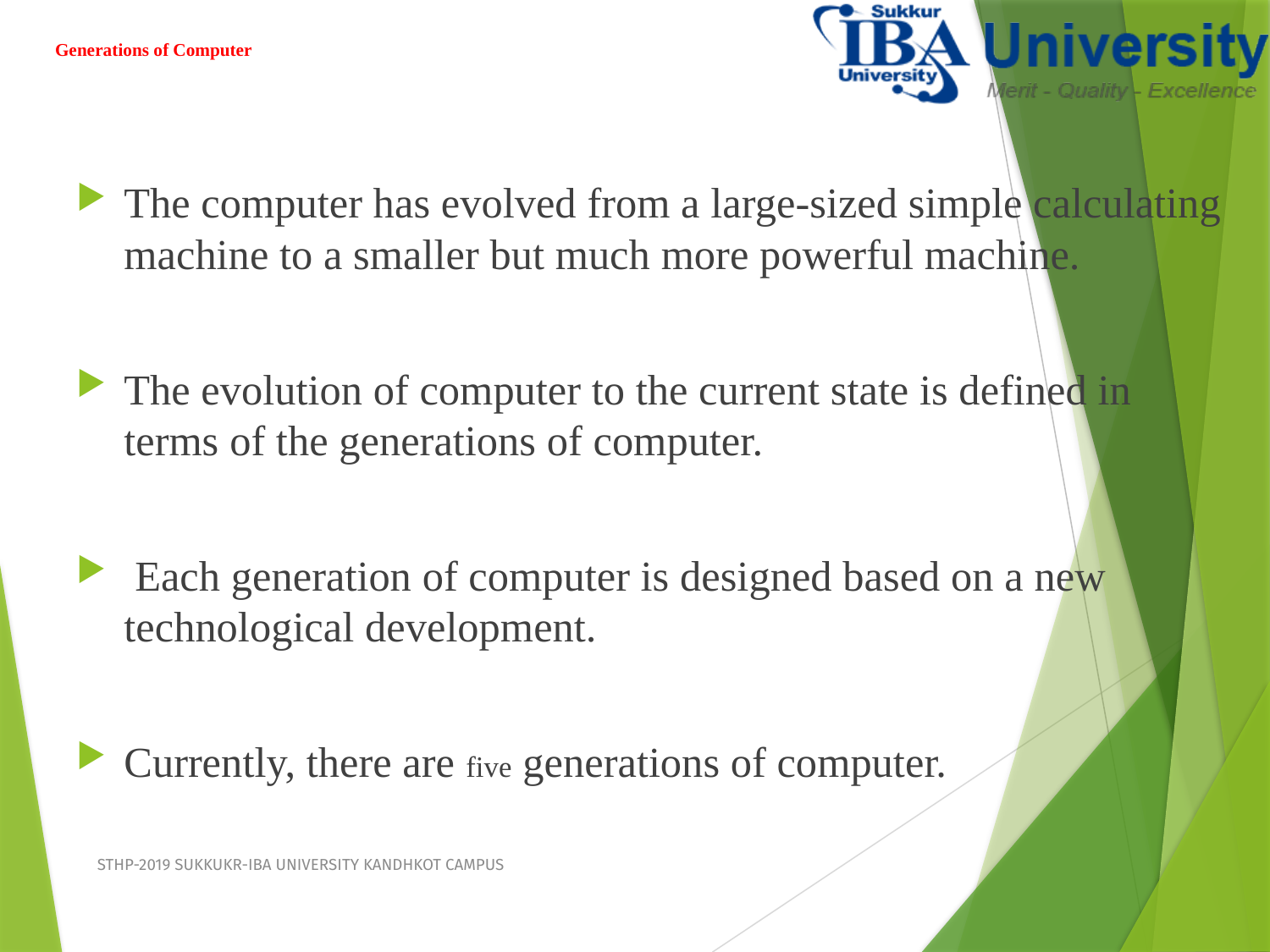

# Generations of Computer
The computer has evolved from a large-sized simple calculating machine to a smaller but much more powerful machine.

The evolution of computer to the current state is defined in terms of the generations of computer.

 Each generation of computer is designed based on a new technological development.

Currently, there are five generations of computer.

STHP-2019 SUKKUKR-IBA UNIVERSITY KANDHKOT CAMPUS